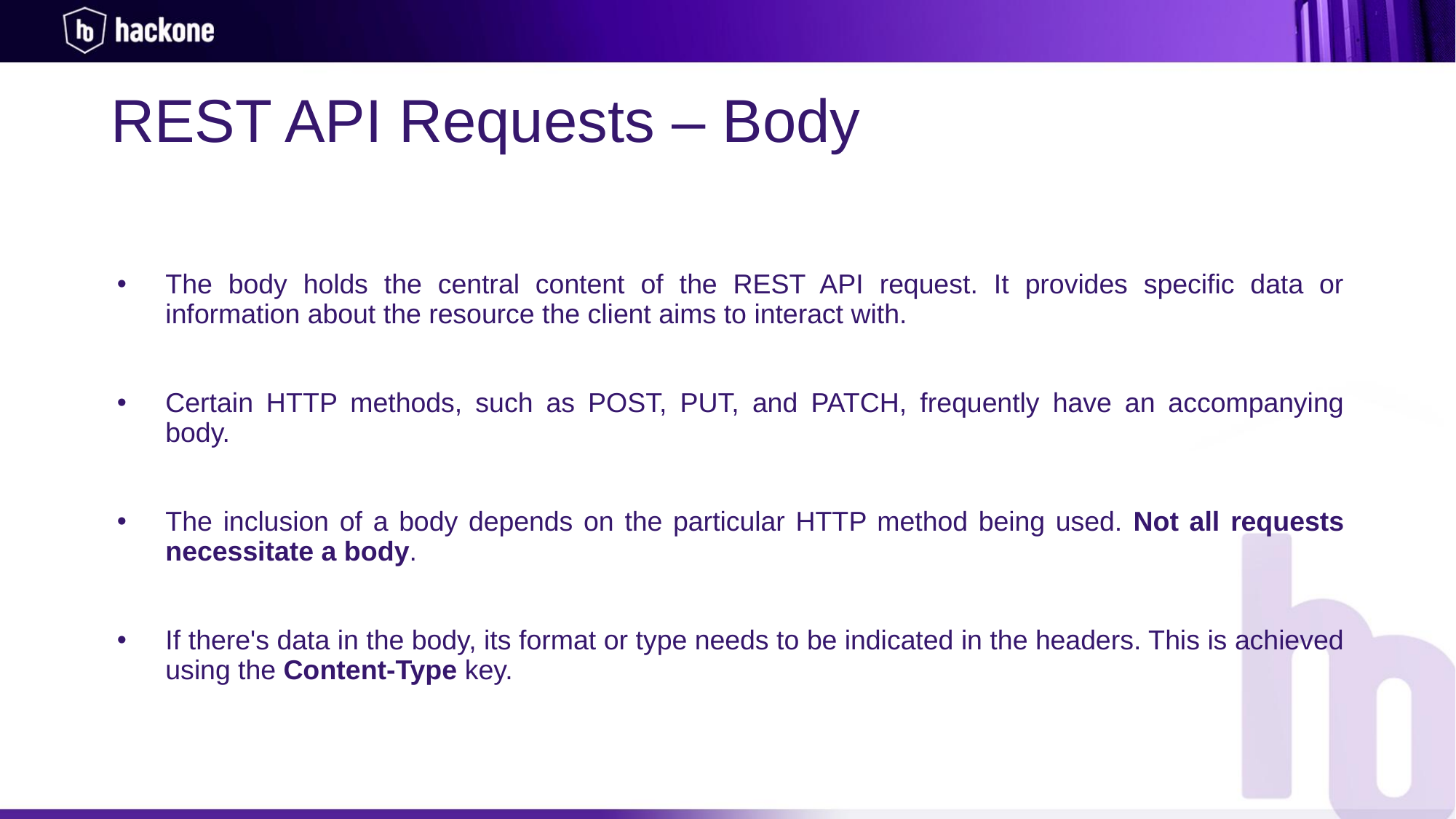

REST API Requests – Body
The body holds the central content of the REST API request. It provides specific data or information about the resource the client aims to interact with.

Certain HTTP methods, such as POST, PUT, and PATCH, frequently have an accompanying body.

The inclusion of a body depends on the particular HTTP method being used. Not all requests necessitate a body.

If there's data in the body, its format or type needs to be indicated in the headers. This is achieved using the Content-Type key.